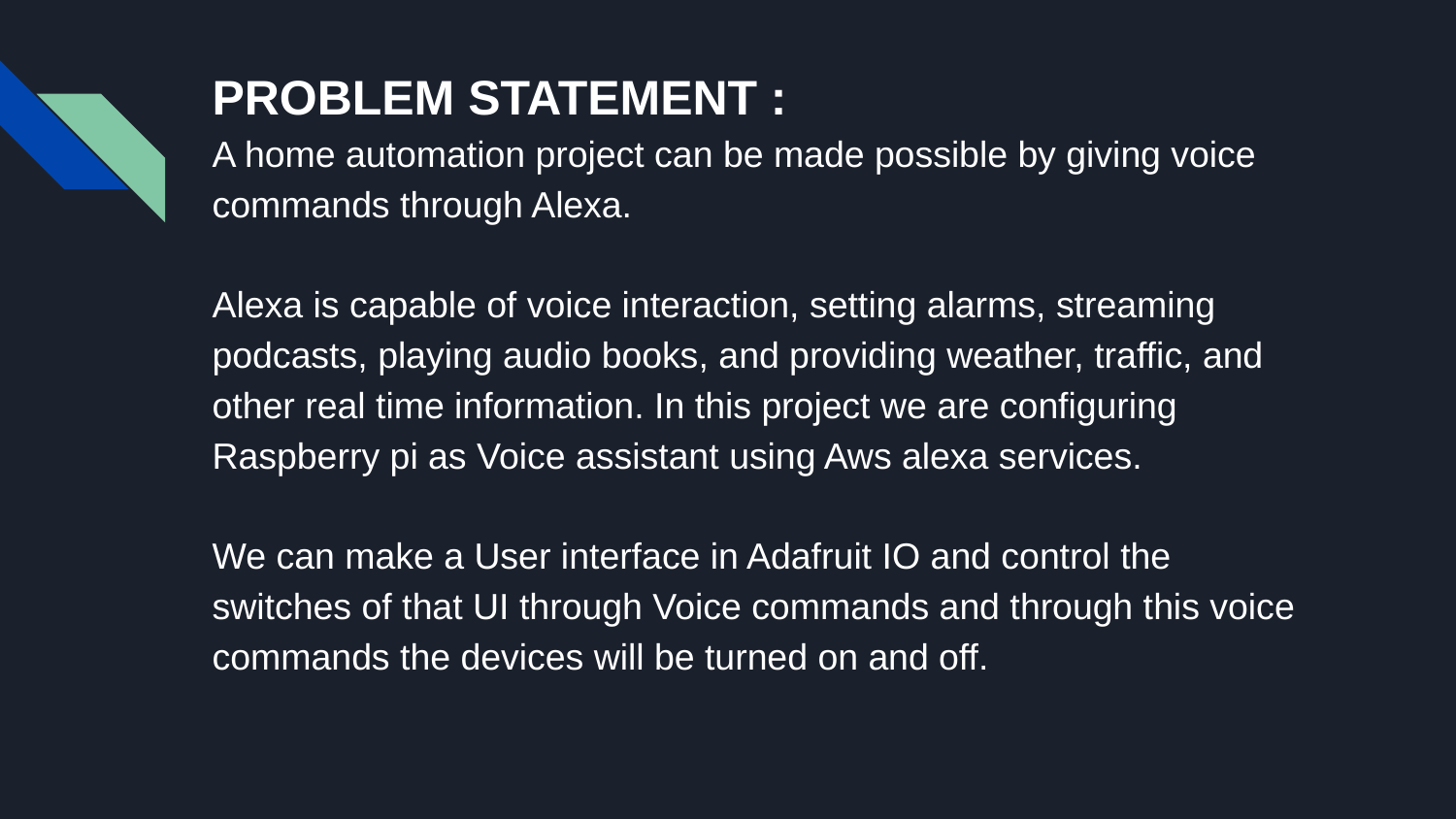

# PROBLEM STATEMENT :
A home automation project can be made possible by giving voice commands through Alexa.

Alexa is capable of voice interaction, setting alarms, streaming podcasts, playing audio books, and providing weather, traffic, and other real time information. In this project we are configuring Raspberry pi as Voice assistant using Aws alexa services.

We can make a User interface in Adafruit IO and control the switches of that UI through Voice commands and through this voice commands the devices will be turned on and off.